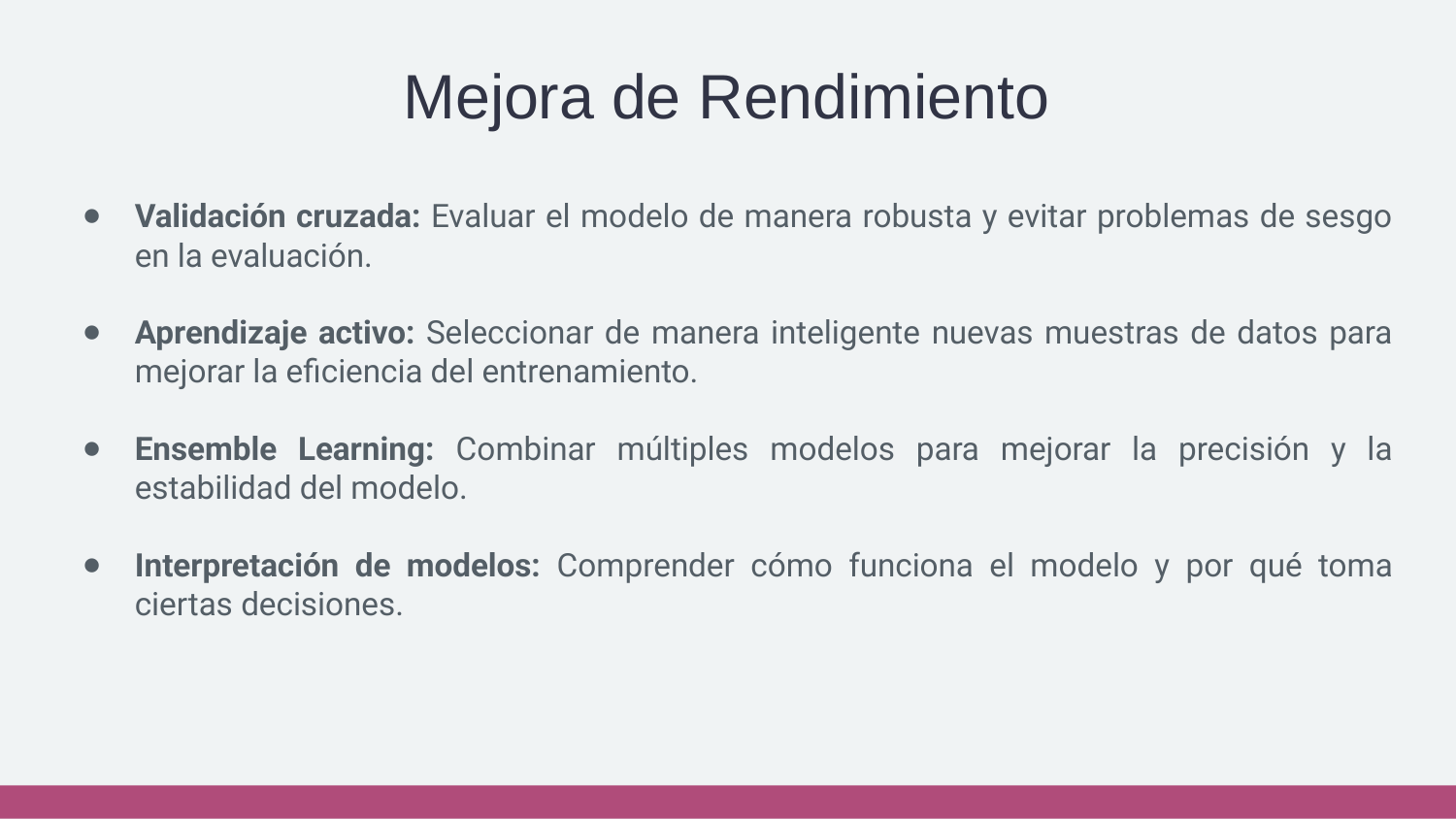

# Mejora de Rendimiento
Validación cruzada: Evaluar el modelo de manera robusta y evitar problemas de sesgo en la evaluación.

Aprendizaje activo: Seleccionar de manera inteligente nuevas muestras de datos para mejorar la eficiencia del entrenamiento.

Ensemble Learning: Combinar múltiples modelos para mejorar la precisión y la estabilidad del modelo.

Interpretación de modelos: Comprender cómo funciona el modelo y por qué toma ciertas decisiones.